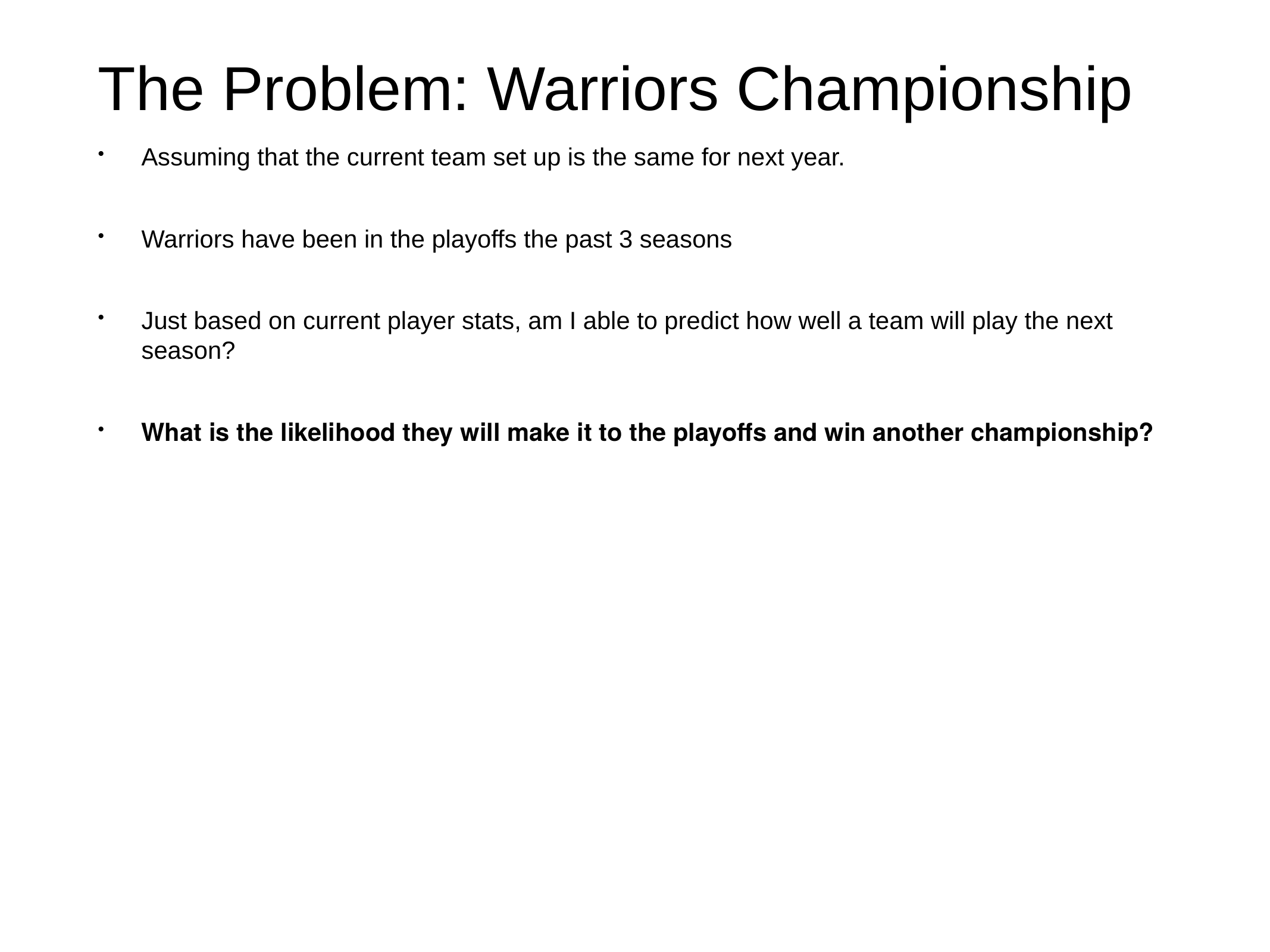

# The Problem: Warriors Championship
Assuming that the current team set up is the same for next year.
Warriors have been in the playoffs the past 3 seasons
Just based on current player stats, am I able to predict how well a team will play the next season?
What is the likelihood they will make it to the playoffs and win another championship?